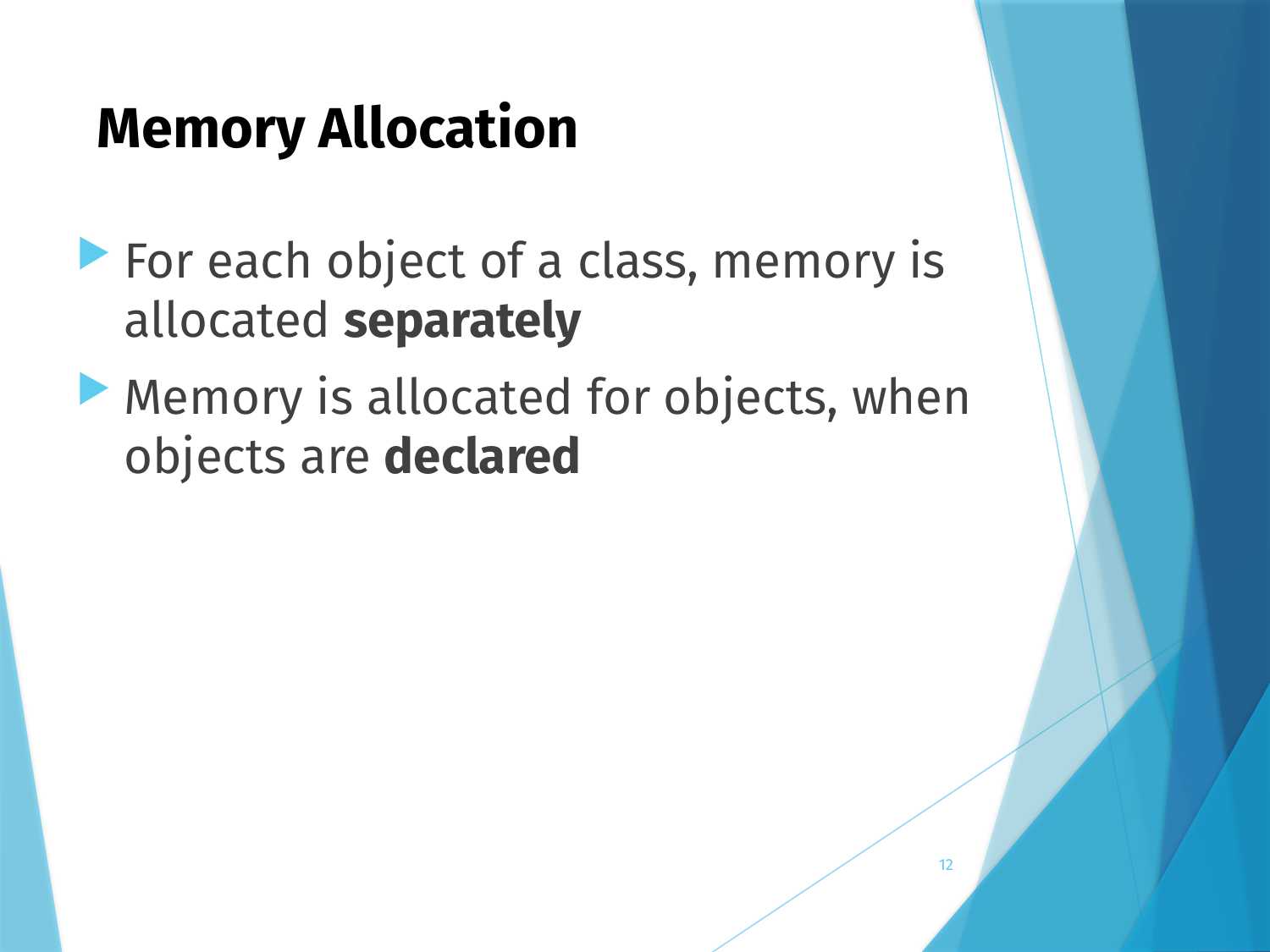

# Memory Allocation
For each object of a class, memory is allocated separately
Memory is allocated for objects, when objects are declared

12